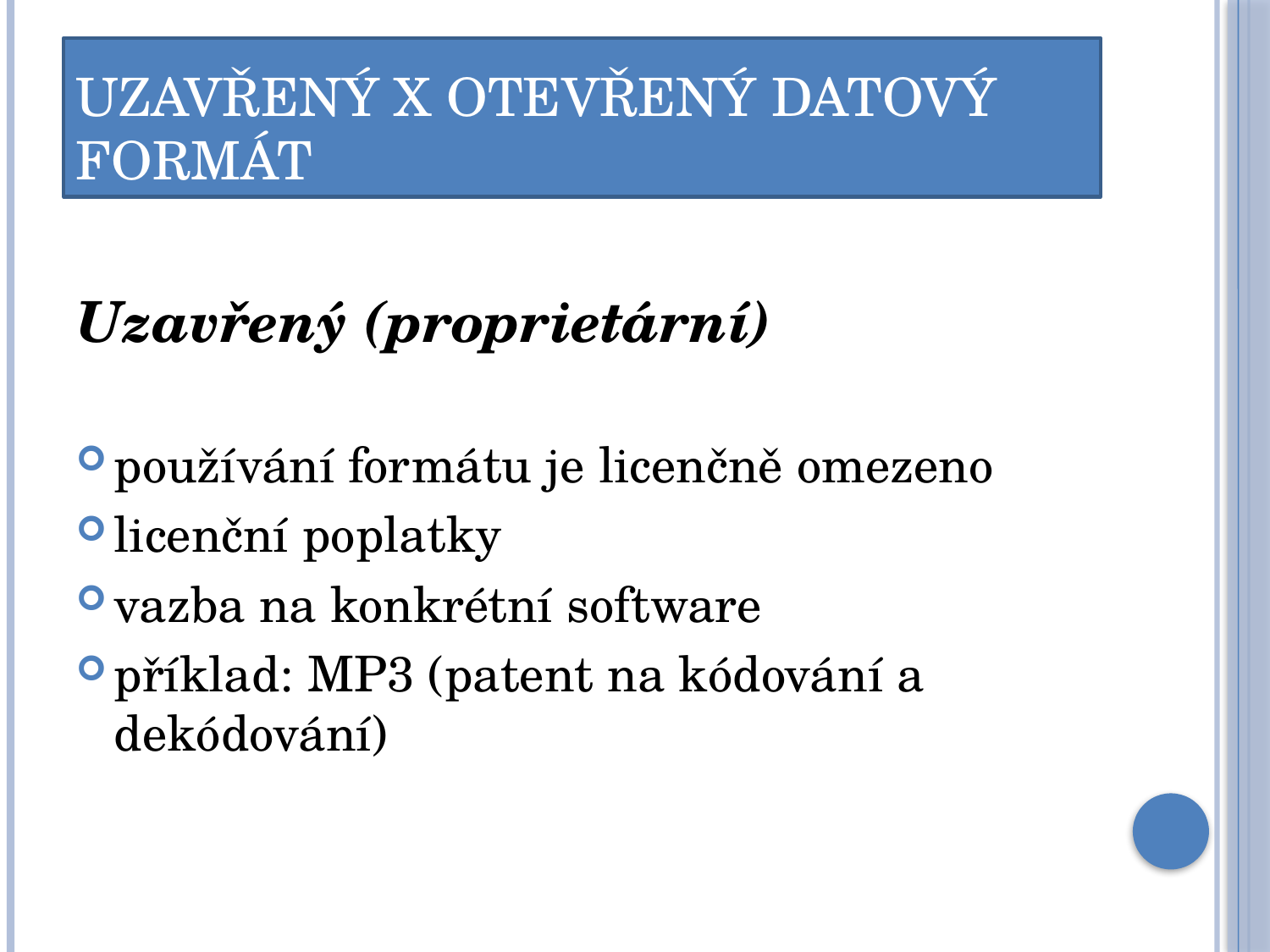

# Uzavřený x Otevřený datový formát
Uzavřený (proprietární)

používání formátu je licenčně omezeno
licenční poplatky
vazba na konkrétní software
příklad: MP3 (patent na kódování a dekódování)